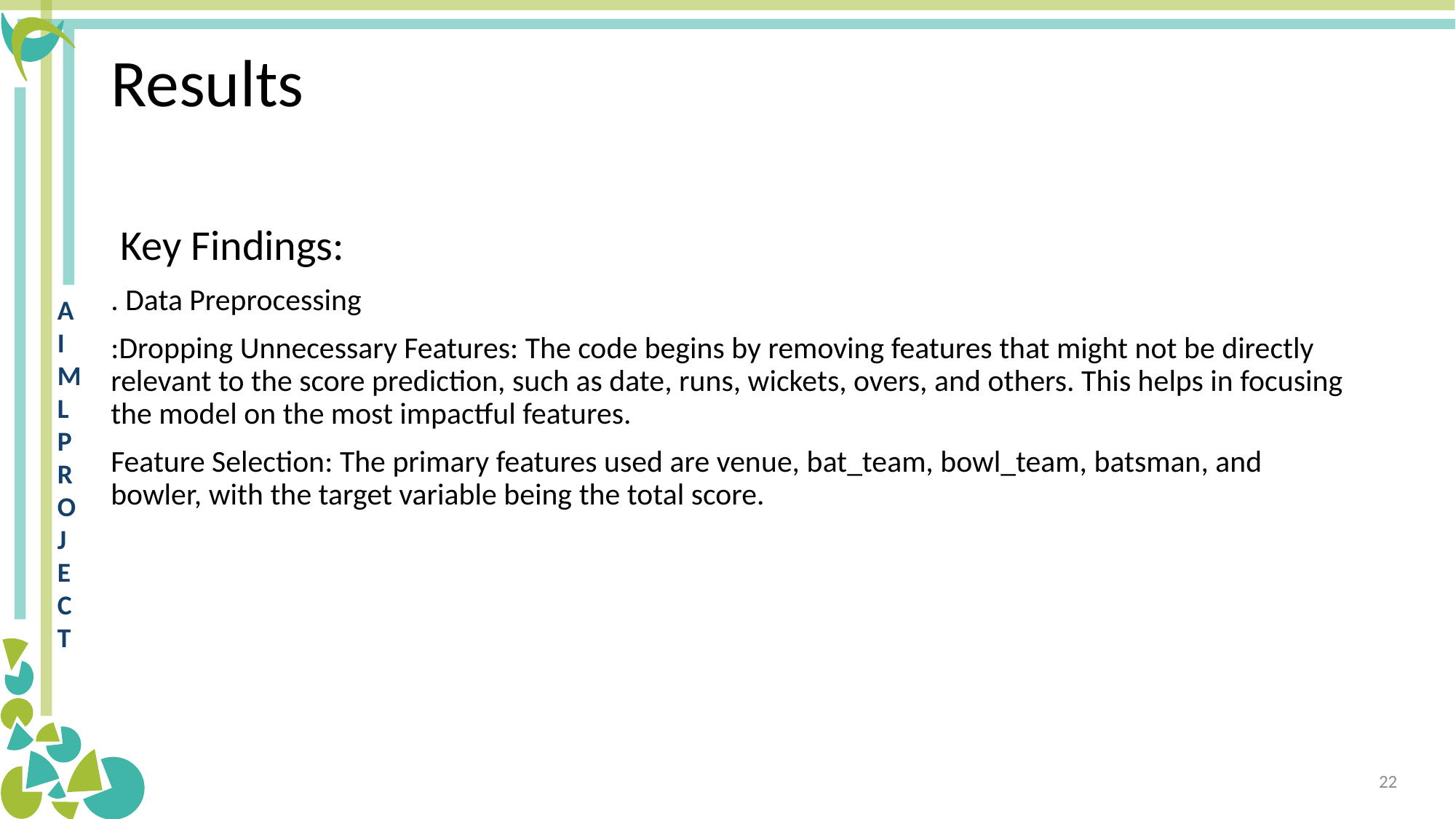

# Results
 Key Findings:
. Data Preprocessing
:Dropping Unnecessary Features: The code begins by removing features that might not be directly relevant to the score prediction, such as date, runs, wickets, overs, and others. This helps in focusing the model on the most impactful features.
Feature Selection: The primary features used are venue, bat_team, bowl_team, batsman, and bowler, with the target variable being the total score.
22